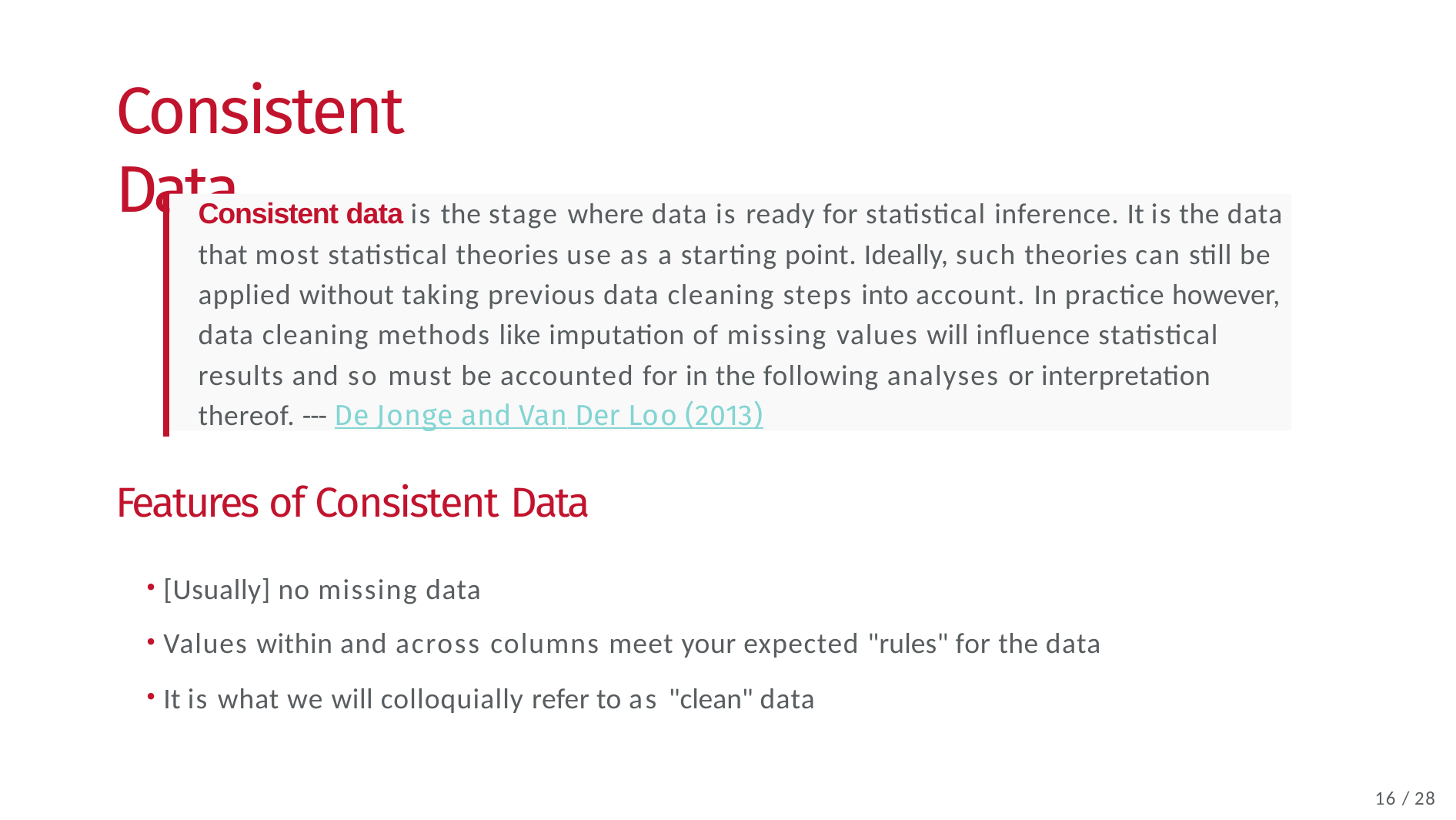

# Consistent Data

Consistent data is the stage where data is ready for statistical inference. It is the data
that most statistical theories use as a starting point. Ideally, such theories can still be  applied without taking previous data cleaning steps into account. In practice however,  data cleaning methods like imputation of missing values will influence statistical  results and so must be accounted for in the following analyses or interpretation  thereof. --- De Jonge and Van Der Loo (2013)
Features of Consistent Data
[Usually] no missing data
Values within and across columns meet your expected "rules" for the data
It is what we will colloquially refer to as "clean" data
16 / 28